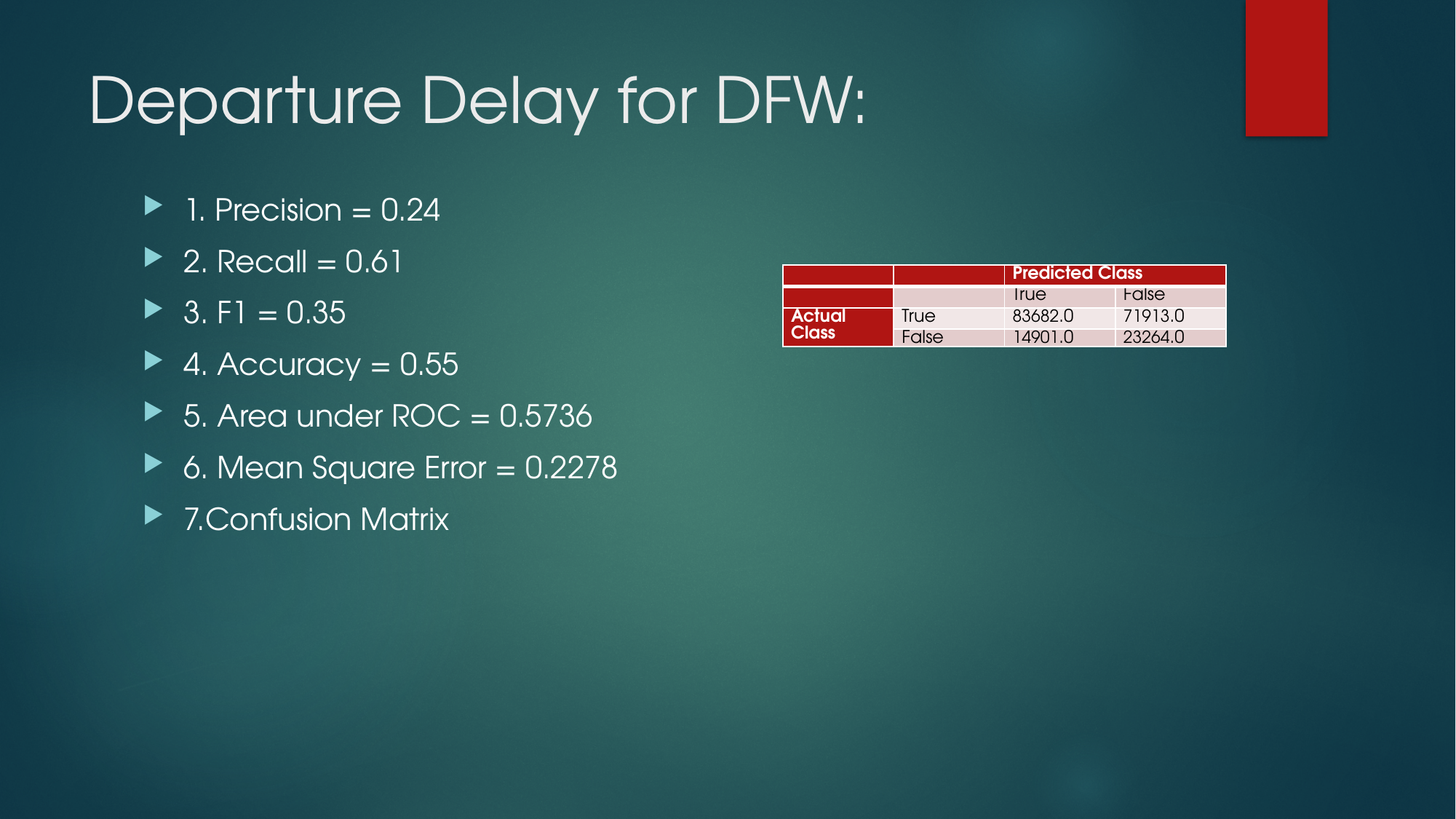

# Departure Delay for DFW:
1. Precision = 0.24
2. Recall = 0.61
3. F1 = 0.35
4. Accuracy = 0.55
5. Area under ROC = 0.5736
6. Mean Square Error = 0.2278
7.Confusion Matrix

|  |  | Predicted Class |  |
| --- | --- | --- | --- |
|  |  | True | False |
| Actual Class | True | 83682.0 | 71913.0 |
|  | False | 14901.0 | 23264.0 |